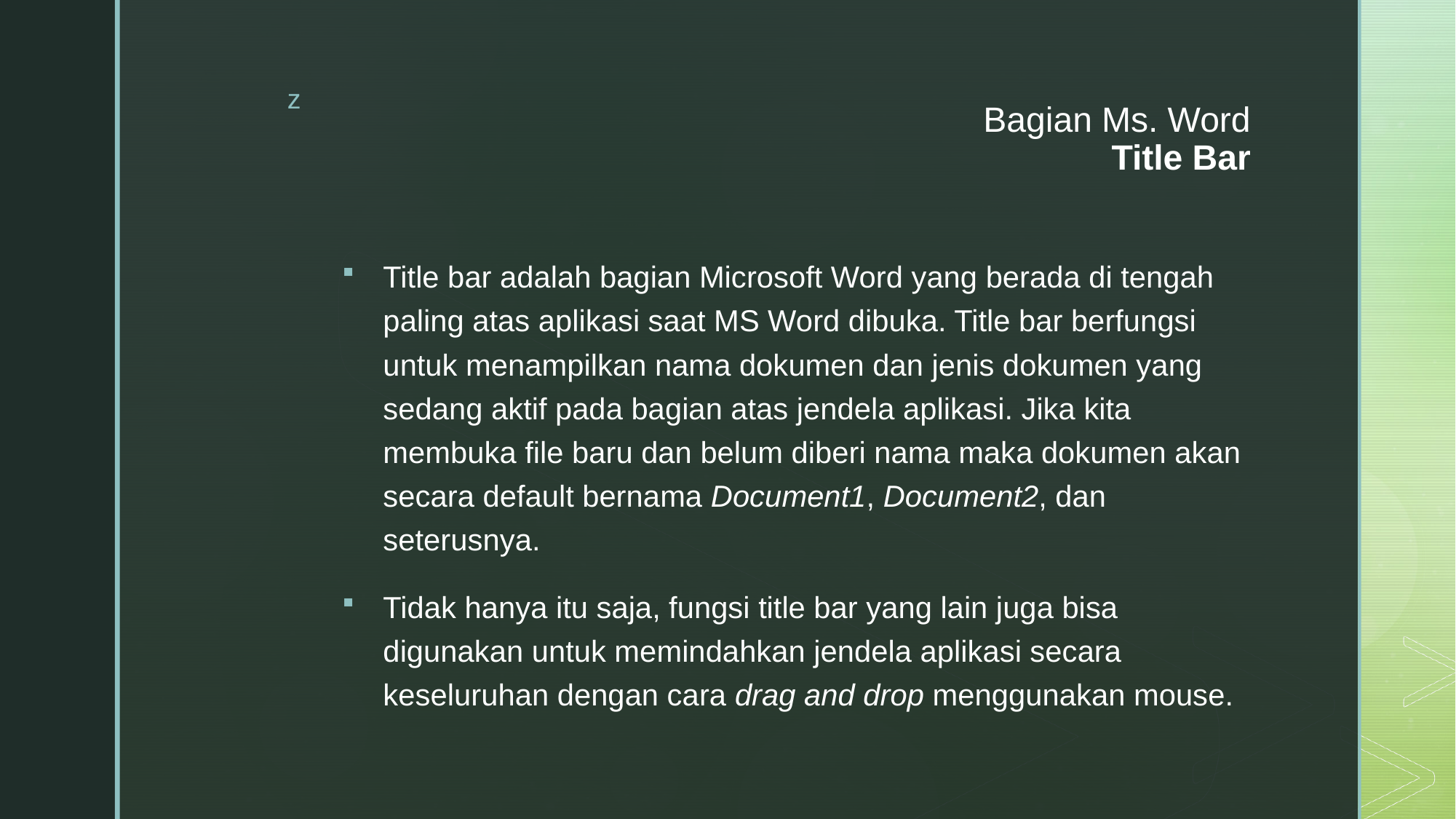

# Bagian Ms. Word Title Bar
Title bar adalah bagian Microsoft Word yang berada di tengah paling atas aplikasi saat MS Word dibuka. Title bar berfungsi untuk menampilkan nama dokumen dan jenis dokumen yang sedang aktif pada bagian atas jendela aplikasi. Jika kita membuka file baru dan belum diberi nama maka dokumen akan secara default bernama Document1, Document2, dan seterusnya.
Tidak hanya itu saja, fungsi title bar yang lain juga bisa digunakan untuk memindahkan jendela aplikasi secara keseluruhan dengan cara drag and drop menggunakan mouse.